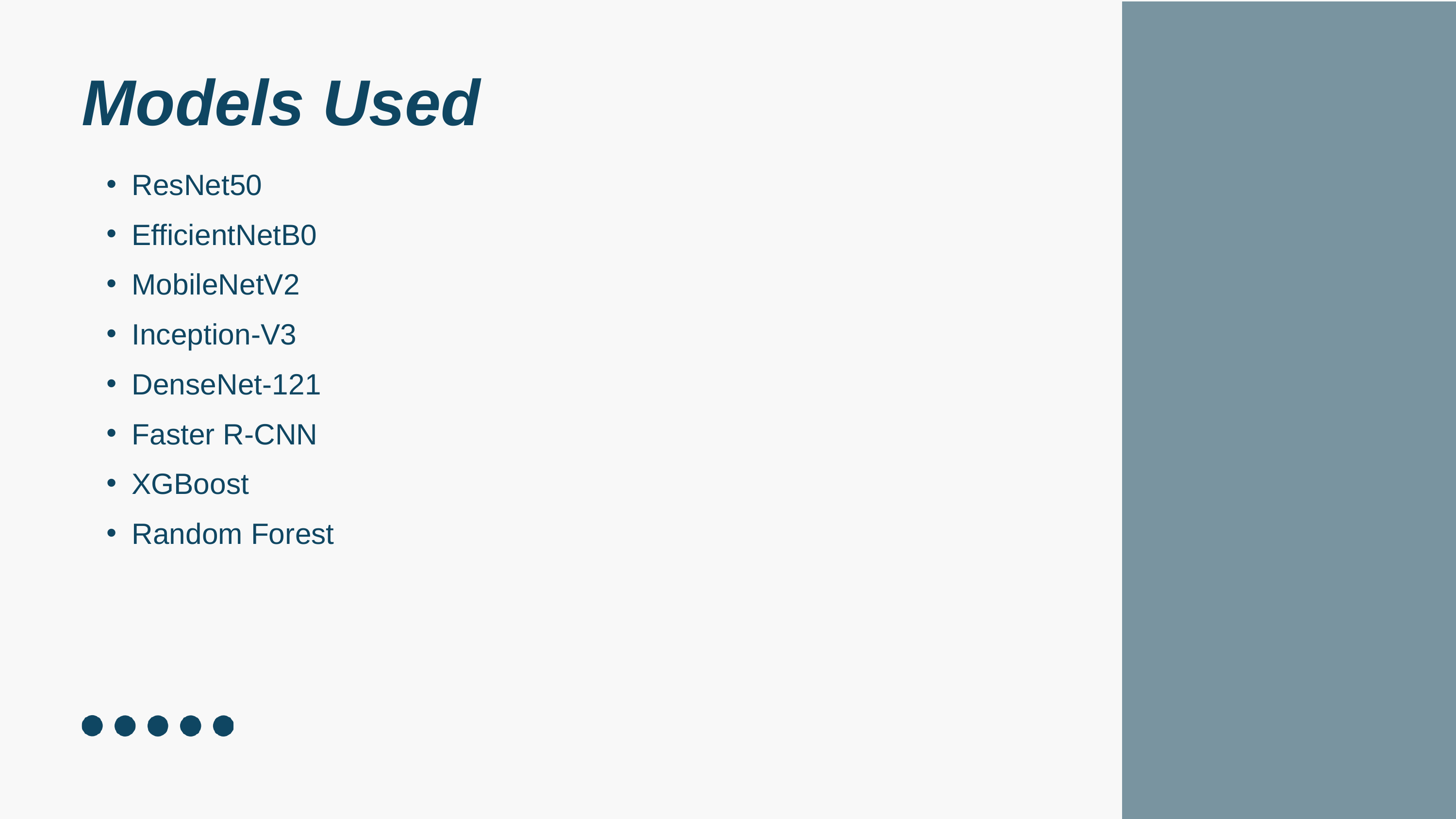

Models Used
ResNet50
EfficientNetB0
MobileNetV2
Inception-V3
DenseNet-121
Faster R-CNN
XGBoost
Random Forest